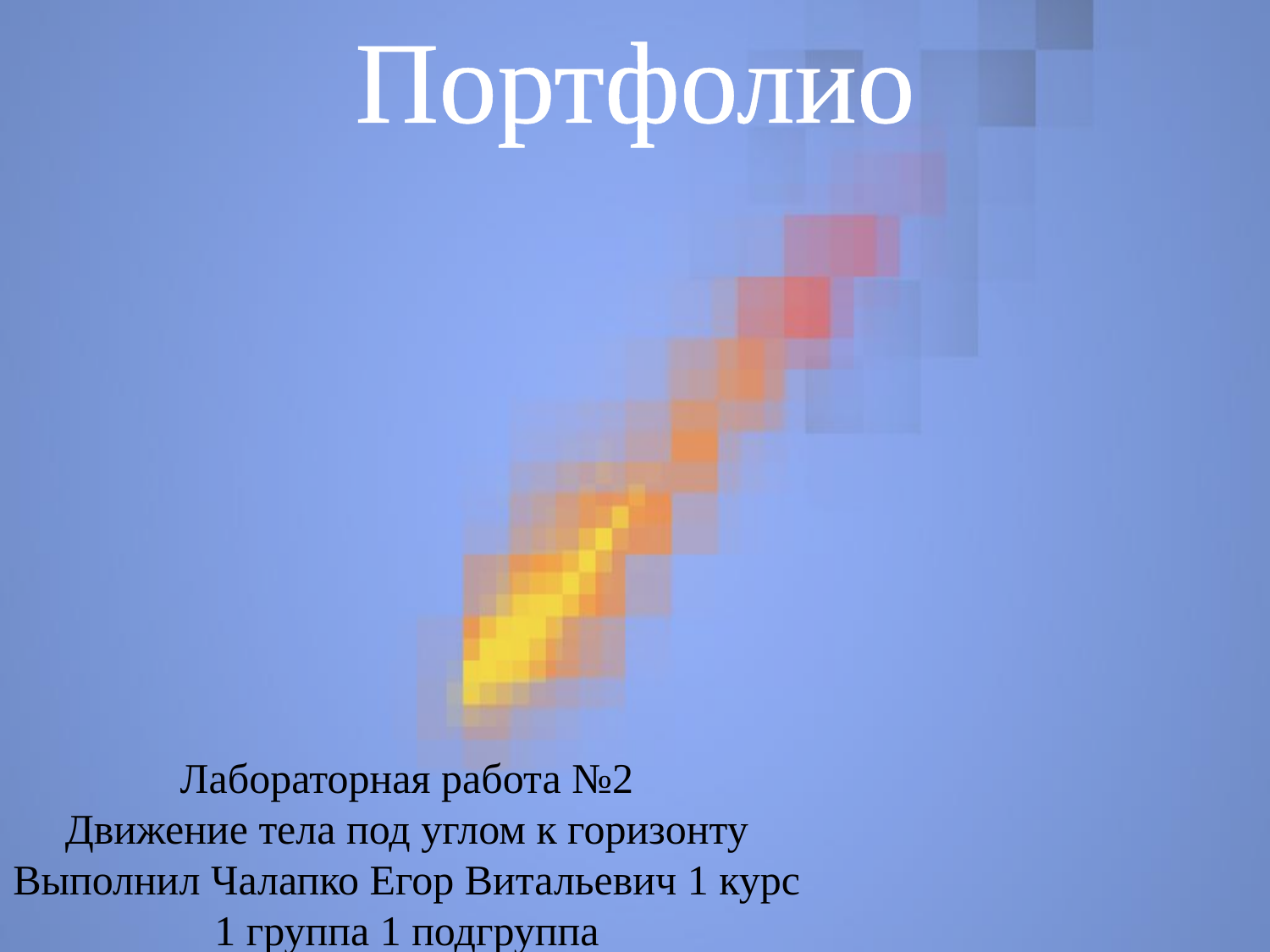

Портфолио

# Лабораторная работа №2 Движение тела под углом к горизонту Выполнил Чалапко Егор Витальевич 1 курс 1 группа 1 подгруппа